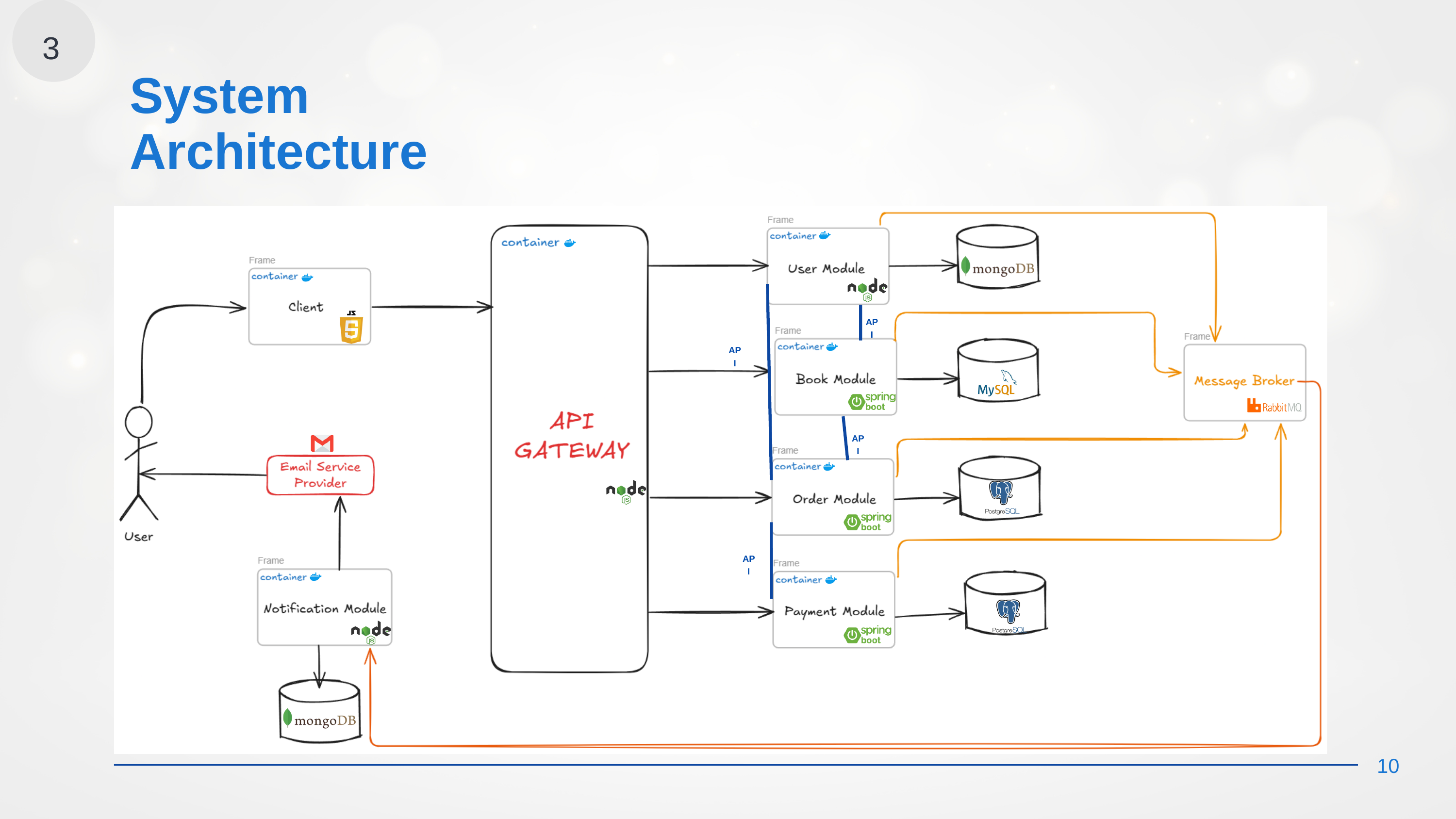

3
System Architecture

API

API

API

API

10